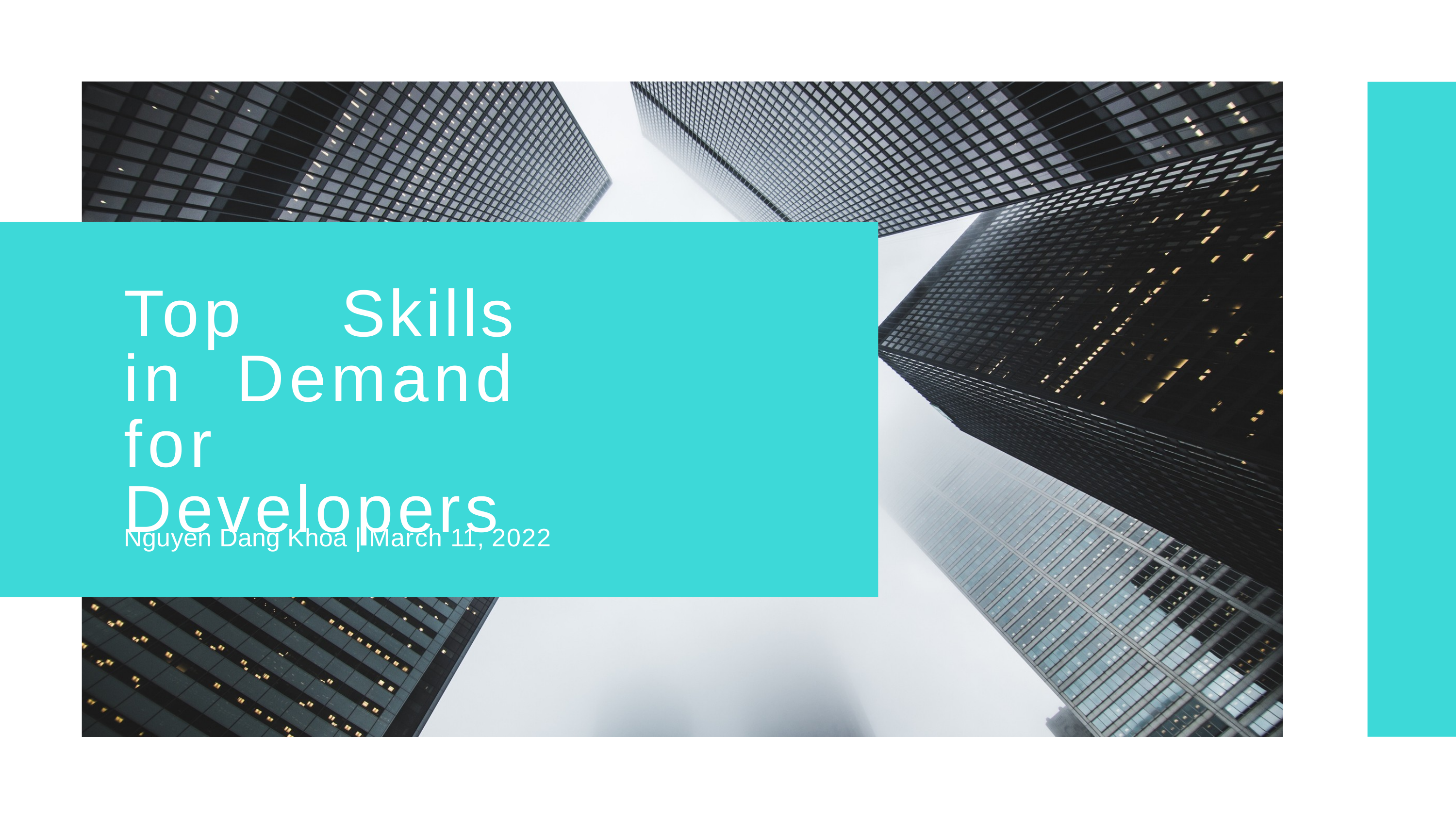

Top Skills in  Demand for  Developers
Nguyen Dang Khoa | March 11, 2022